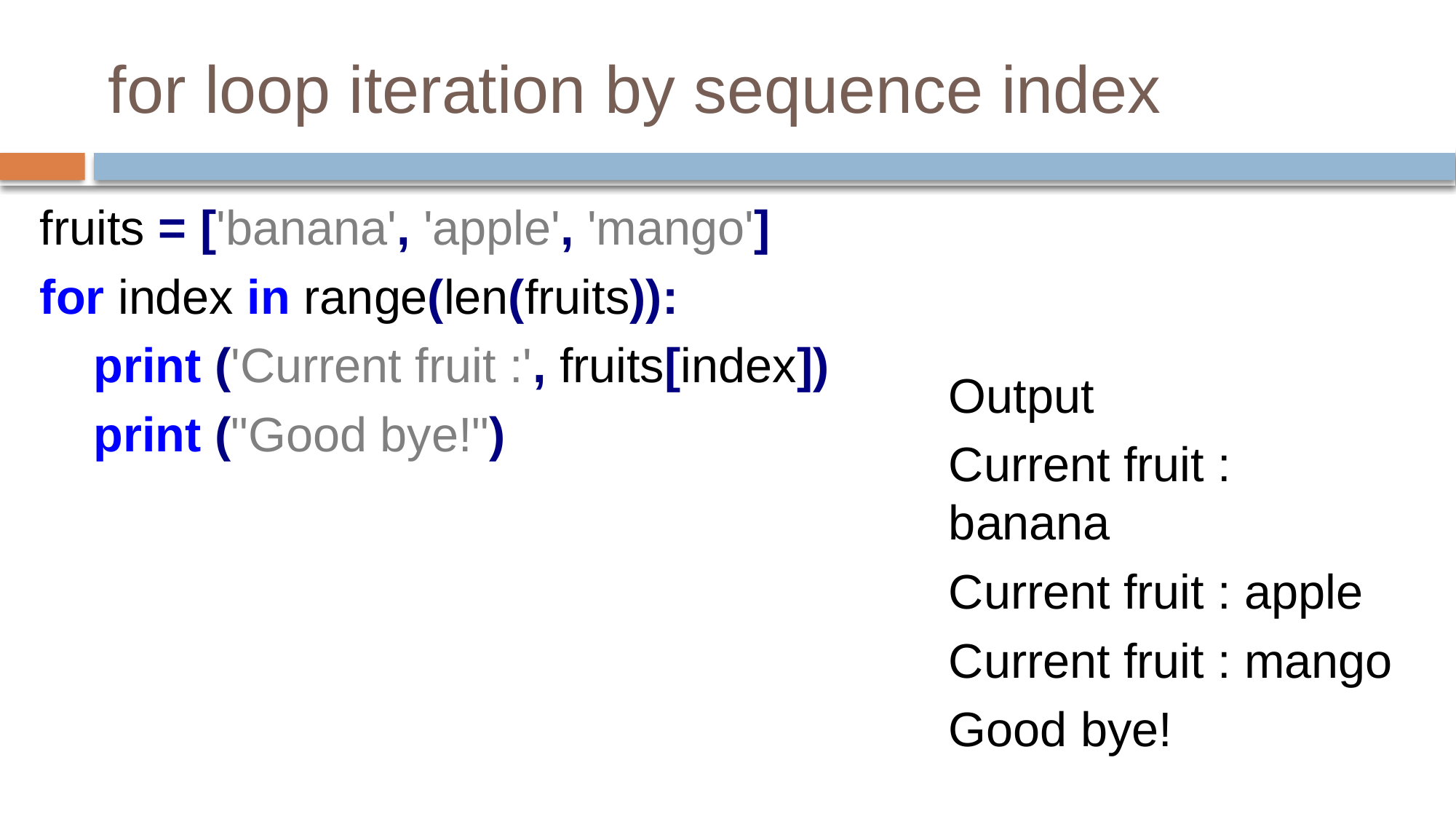

# for loop iteration by sequence index
fruits = ['banana', 'apple', 'mango']
for index in range(len(fruits)):
    print ('Current fruit :', fruits[index])
    print ("Good bye!")
Output
Current fruit : banana
Current fruit : apple
Current fruit : mango
Good bye!